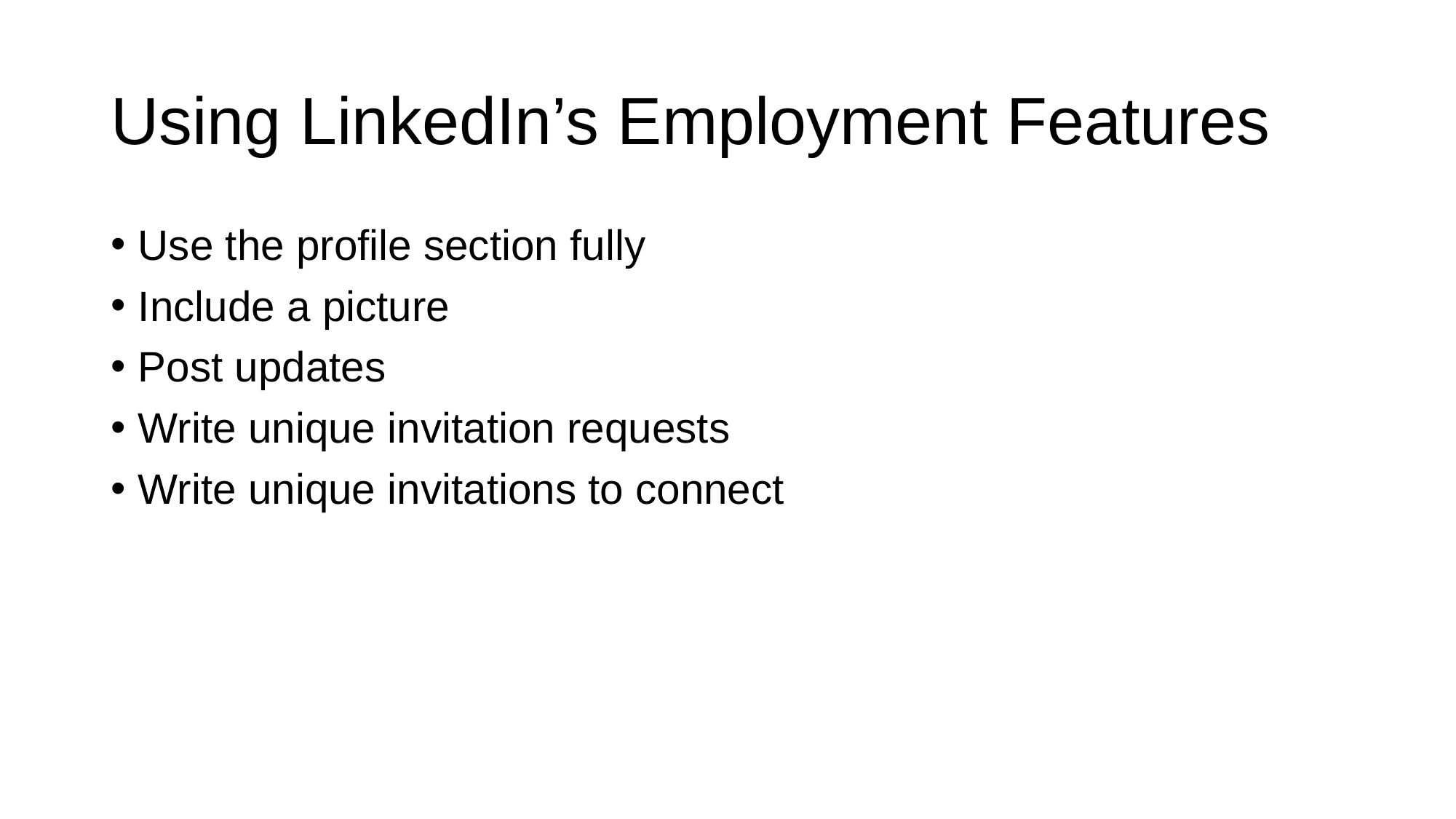

# Using LinkedIn’s Employment Features
Use the profile section fully
Include a picture
Post updates
Write unique invitation requests
Write unique invitations to connect